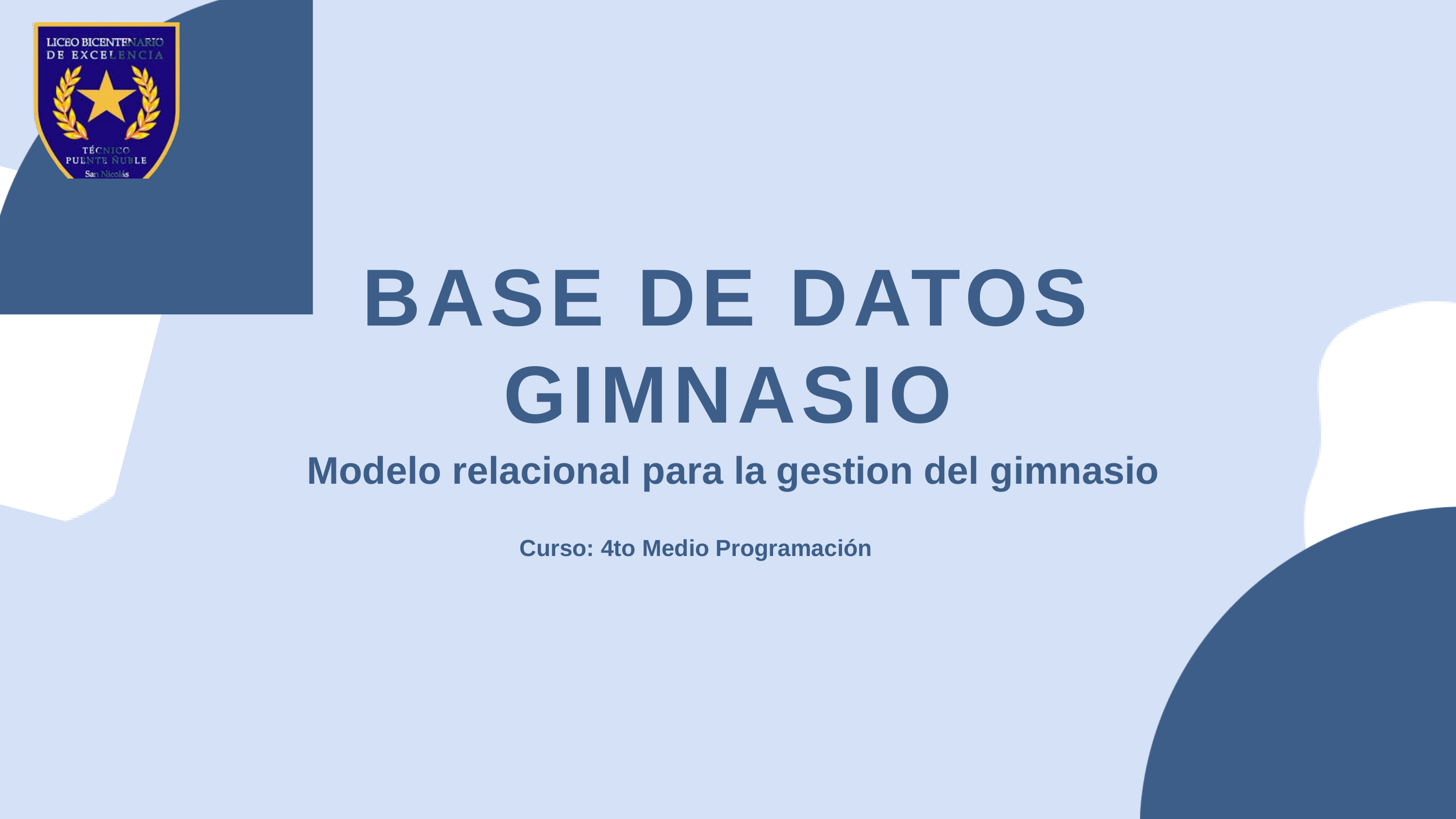

BASE DE DATOS GIMNASIO

 Modelo relacional para la gestion del gimnasio

Curso: 4to Medio Programación